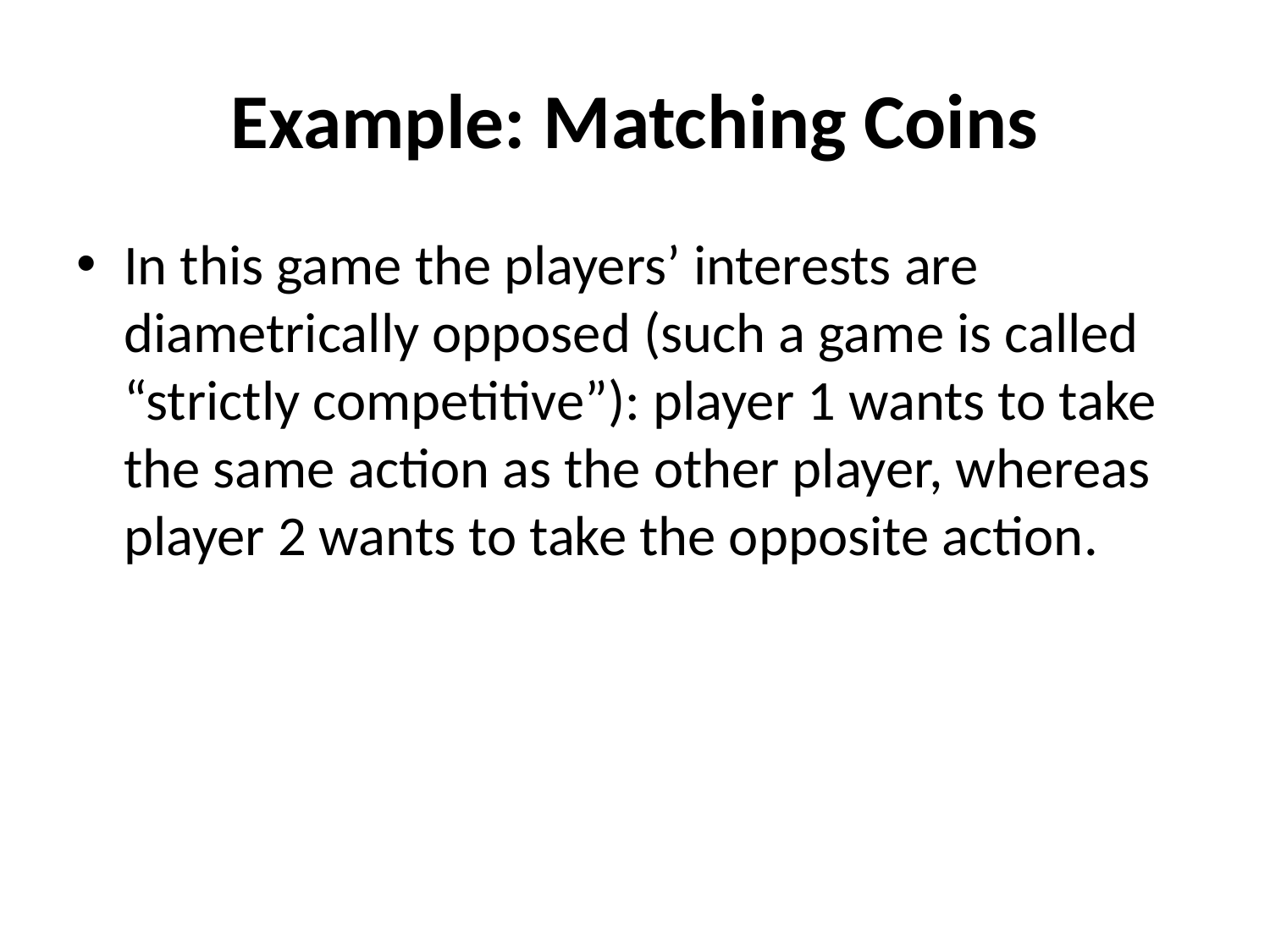

# Example: Matching Coins
In this game the players’ interests are diametrically opposed (such a game is called “strictly competitive”): player 1 wants to take the same action as the other player, whereas player 2 wants to take the opposite action.